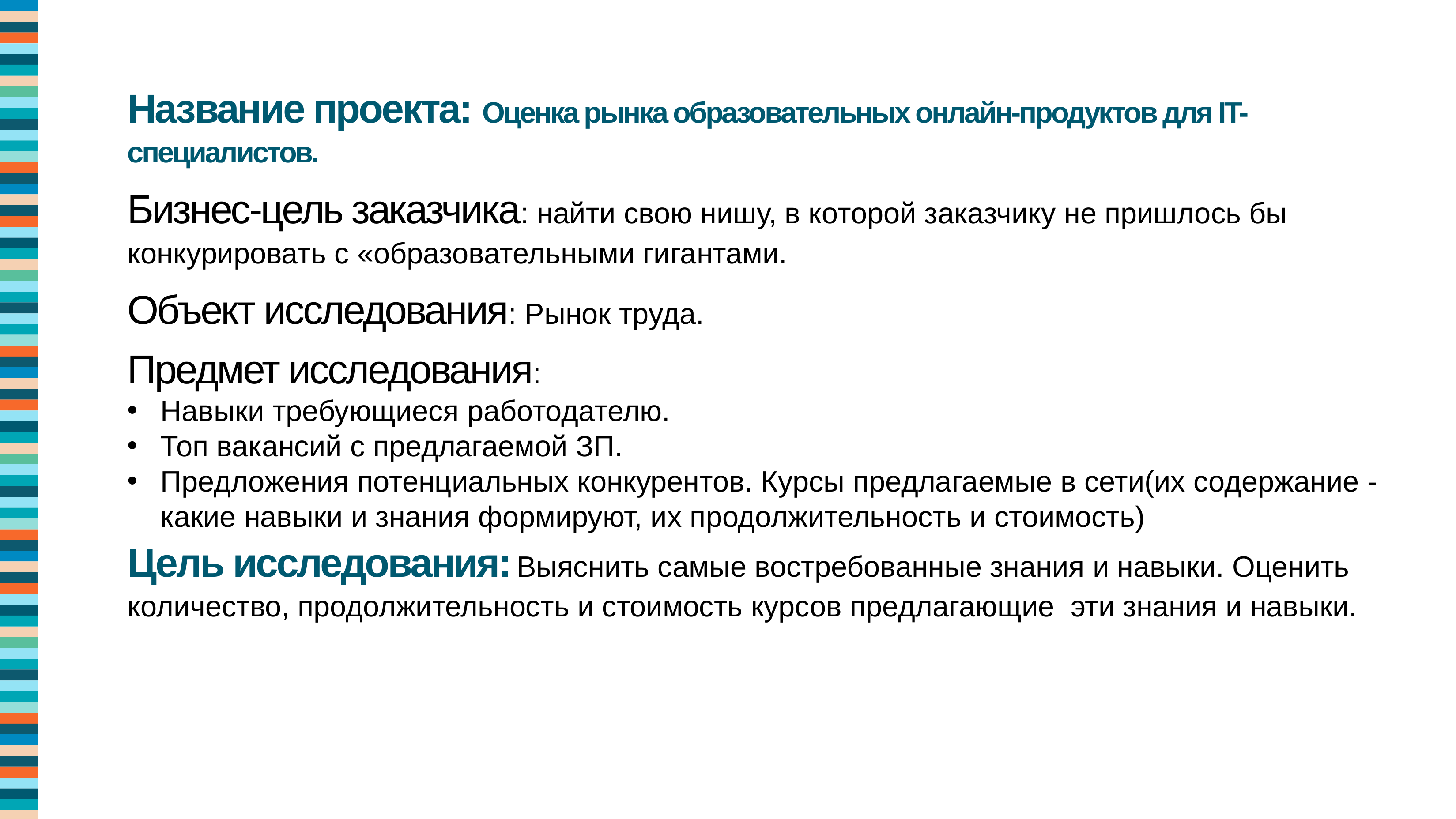

Название проекта: Оценка рынка образовательных онлайн-продуктов для IT-специалистов.
Бизнес-цель заказчика: найти свою нишу, в которой заказчику не пришлось бы конкурировать с «образовательными гигантами.
Объект исследования: Рынок труда.
Предмет исследования:
Навыки требующиеся работодателю.
Топ вакансий с предлагаемой ЗП.
Предложения потенциальных конкурентов. Курсы предлагаемые в сети(их содержание - какие навыки и знания формируют, их продолжительность и стоимость)
Цель исследования: Выяснить самые востребованные знания и навыки. Оценить количество, продолжительность и стоимость курсов предлагающие  эти знания и навыки.